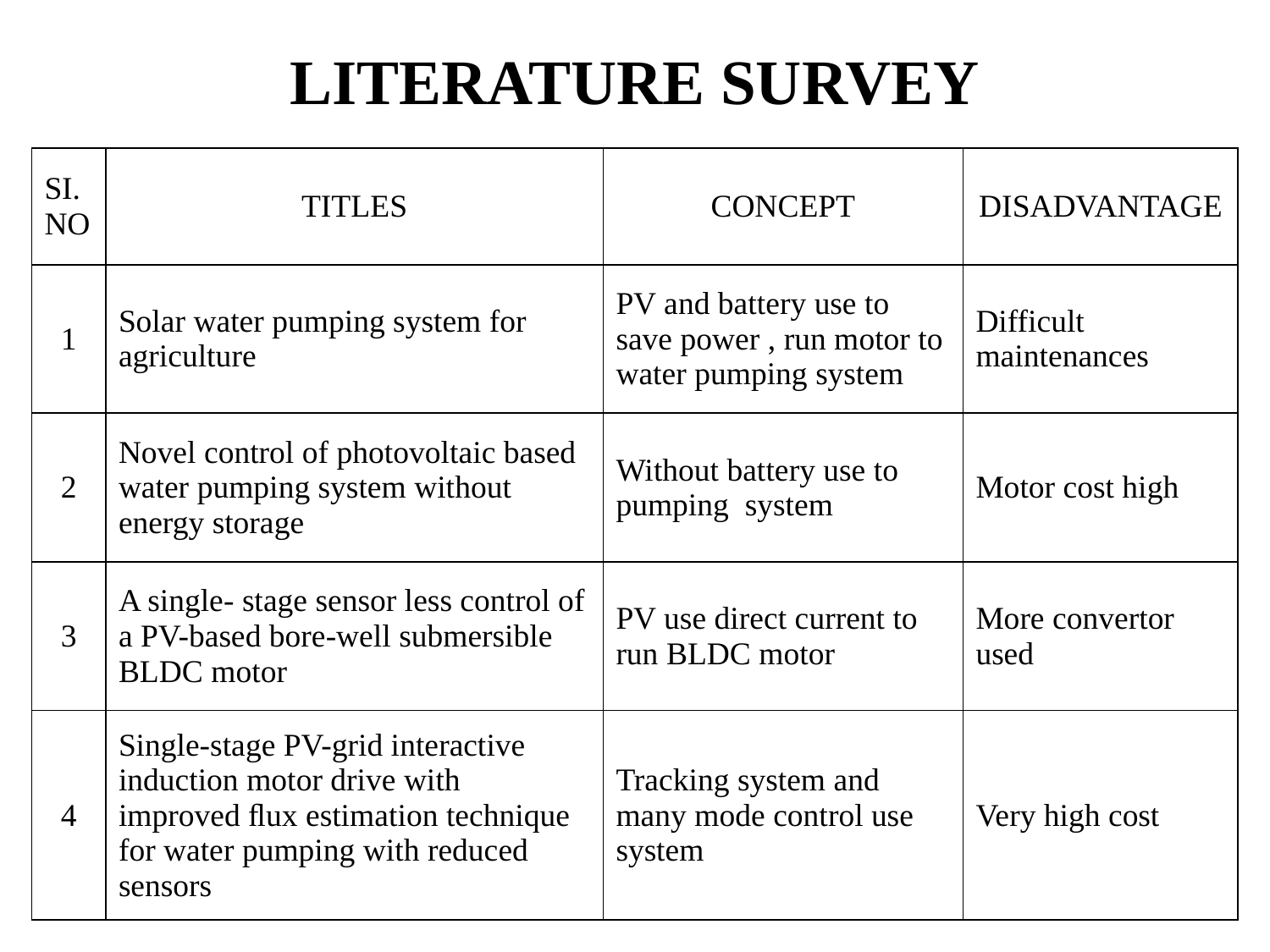

# LITERATURE SURVEY
| SI.NO | TITLES | CONCEPT | DISADVANTAGE |
| --- | --- | --- | --- |
| 1 | Solar water pumping system for agriculture | PV and battery use to save power , run motor to water pumping system | Difficult maintenances |
| 2 | Novel control of photovoltaic based water pumping system without energy storage | Without battery use to pumping system | Motor cost high |
| 3 | A single- stage sensor less control of a PV-based bore-well submersible BLDC motor | PV use direct current to run BLDC motor | More convertor used |
| 4 | Single-stage PV-grid interactive induction motor drive with improved ﬂux estimation technique for water pumping with reduced sensors | Tracking system and many mode control use system | Very high cost |